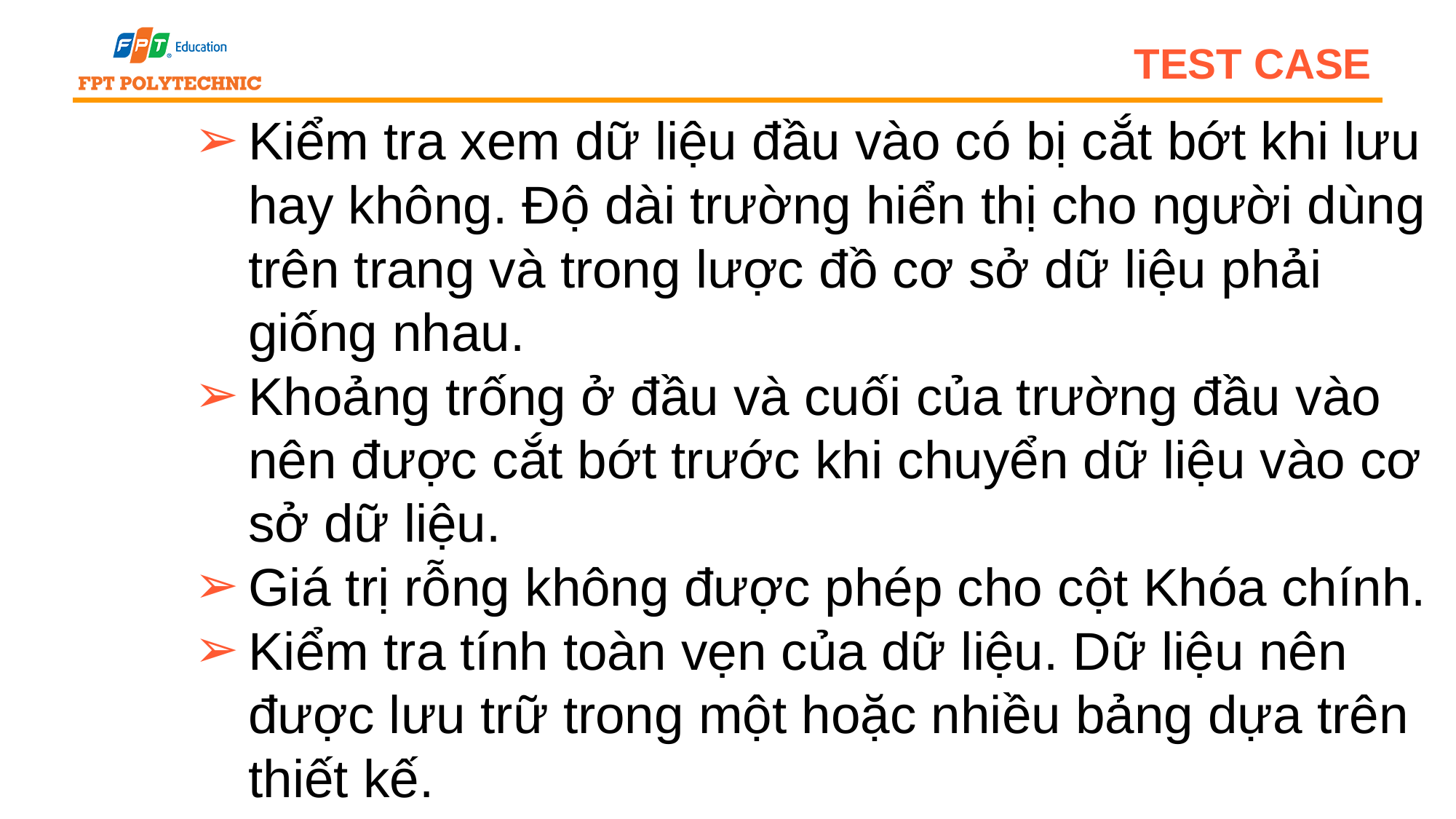

# test case
Kiểm tra xem dữ liệu đầu vào có bị cắt bớt khi lưu hay không. Độ dài trường hiển thị cho người dùng trên trang và trong lược đồ cơ sở dữ liệu phải giống nhau.
Khoảng trống ở đầu và cuối của trường đầu vào nên được cắt bớt trước khi chuyển dữ liệu vào cơ sở dữ liệu.
Giá trị rỗng không được phép cho cột Khóa chính.
Kiểm tra tính toàn vẹn của dữ liệu. Dữ liệu nên được lưu trữ trong một hoặc nhiều bảng dựa trên thiết kế.